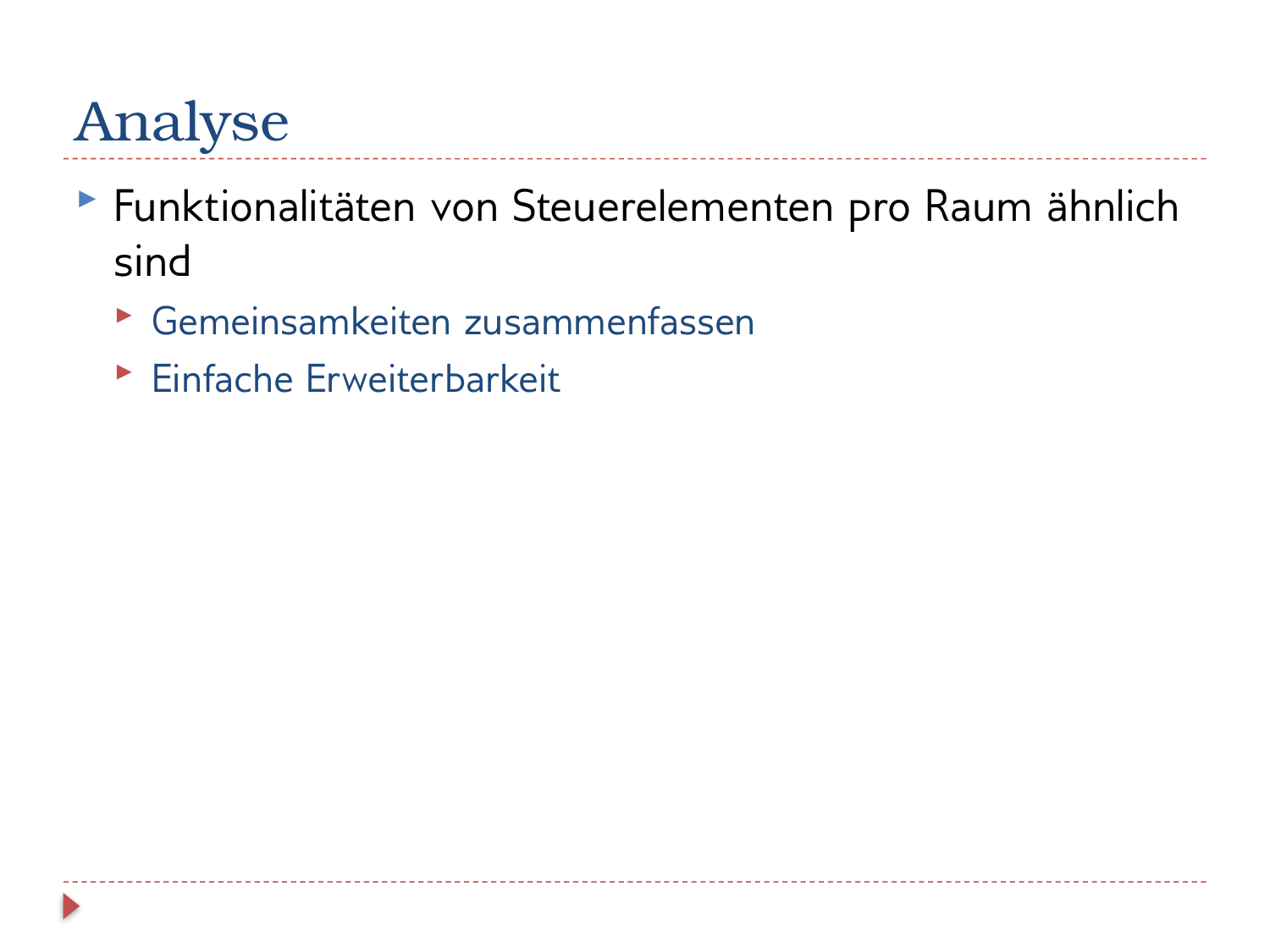

# Analyse
Funktionalitäten von Steuerelementen pro Raum ähnlich sind
Gemeinsamkeiten zusammenfassen
Einfache Erweiterbarkeit